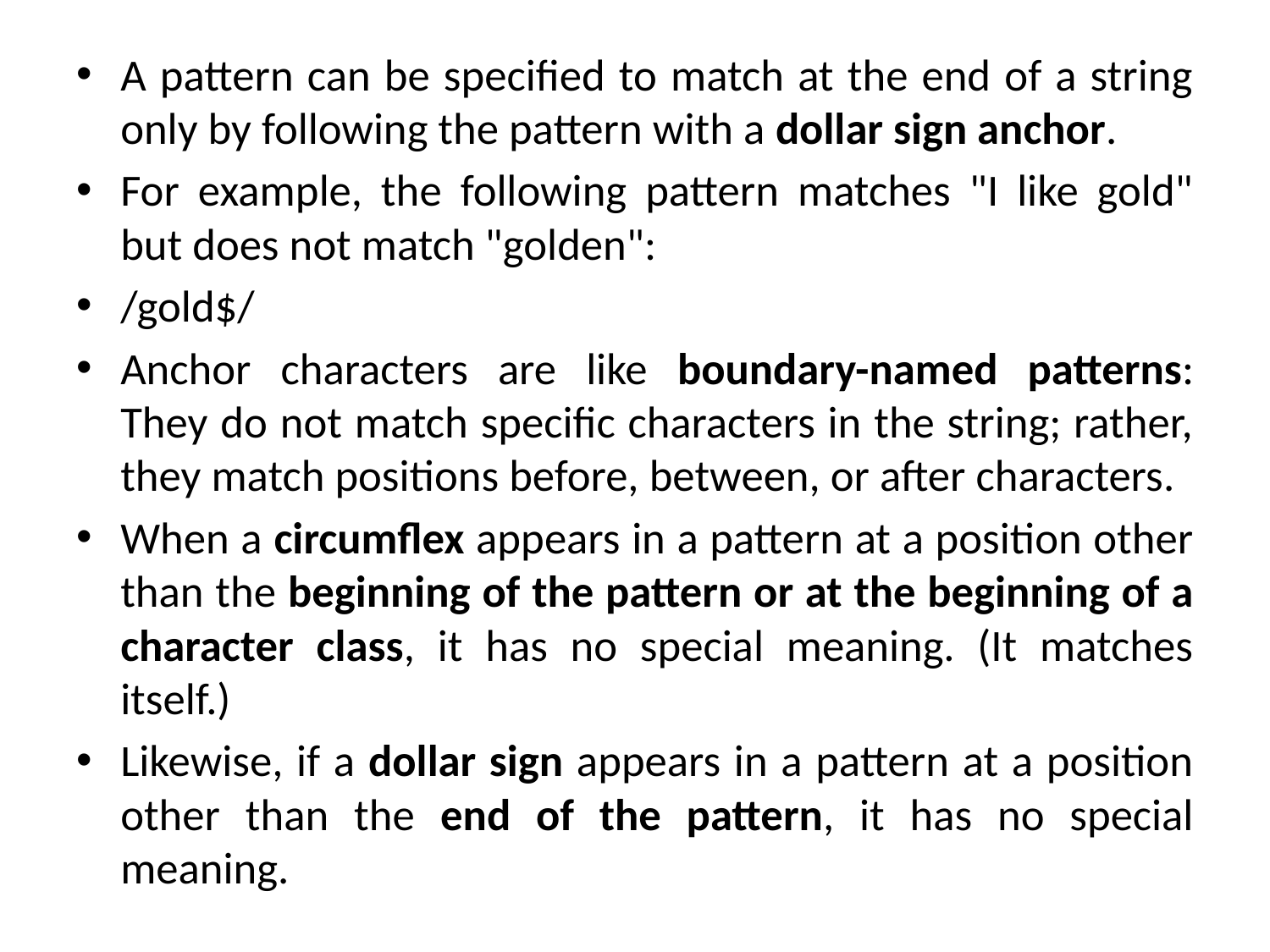

A pattern can be specified to match at the end of a string only by following the pattern with a dollar sign anchor.
For example, the following pattern matches "I like gold" but does not match "golden":
/gold$/
Anchor characters are like boundary-named patterns: They do not match specific characters in the string; rather, they match positions before, between, or after characters.
When a circumflex appears in a pattern at a position other than the beginning of the pattern or at the beginning of a character class, it has no special meaning. (It matches itself.)
Likewise, if a dollar sign appears in a pattern at a position other than the end of the pattern, it has no special meaning.